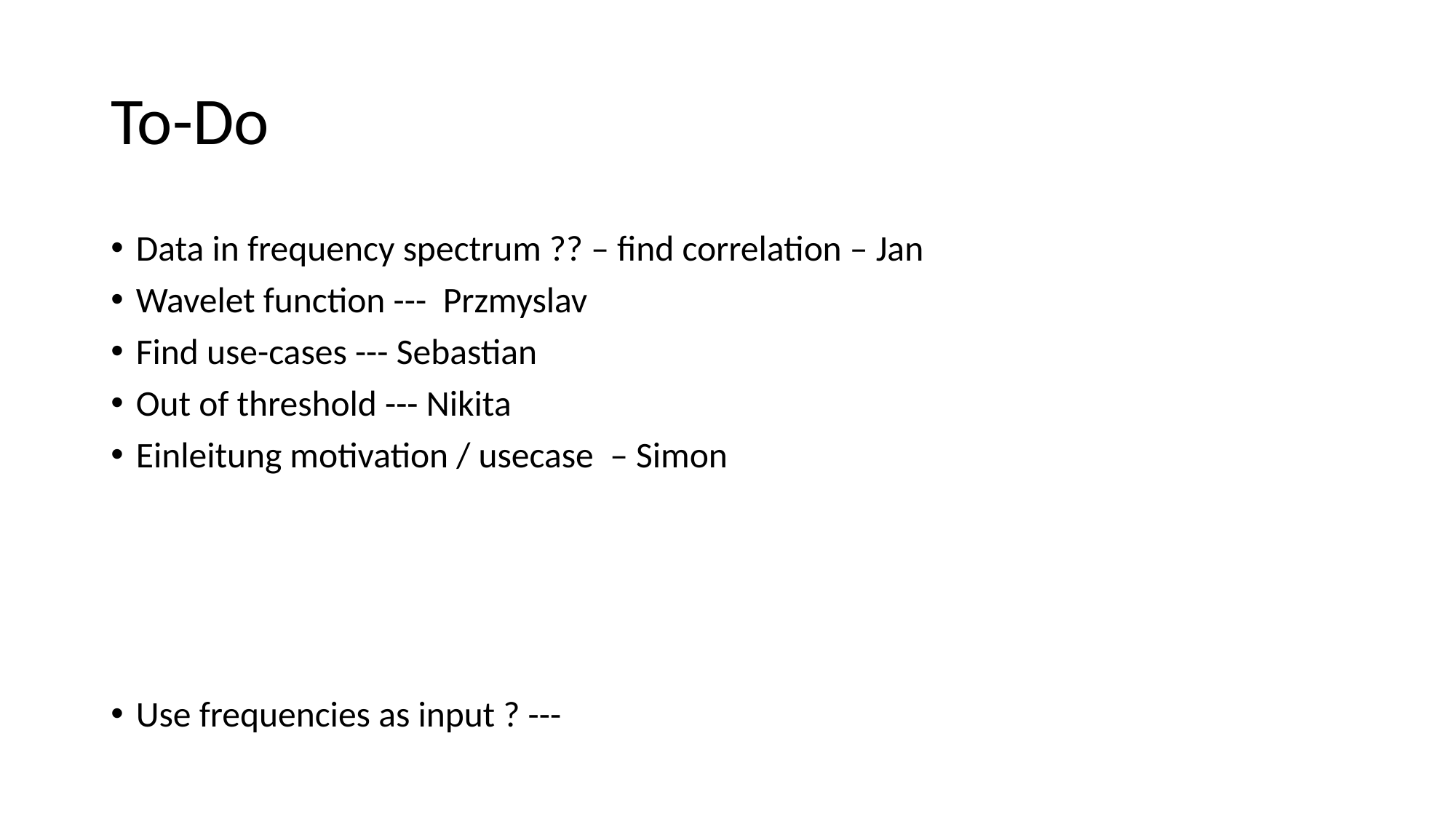

# To-Do
Data in frequency spectrum ?? – find correlation – Jan
Wavelet function ---  Przmyslav
Find use-cases --- Sebastian
Out of threshold --- Nikita
Einleitung motivation / usecase  – Simon

Use frequencies as input ? ---